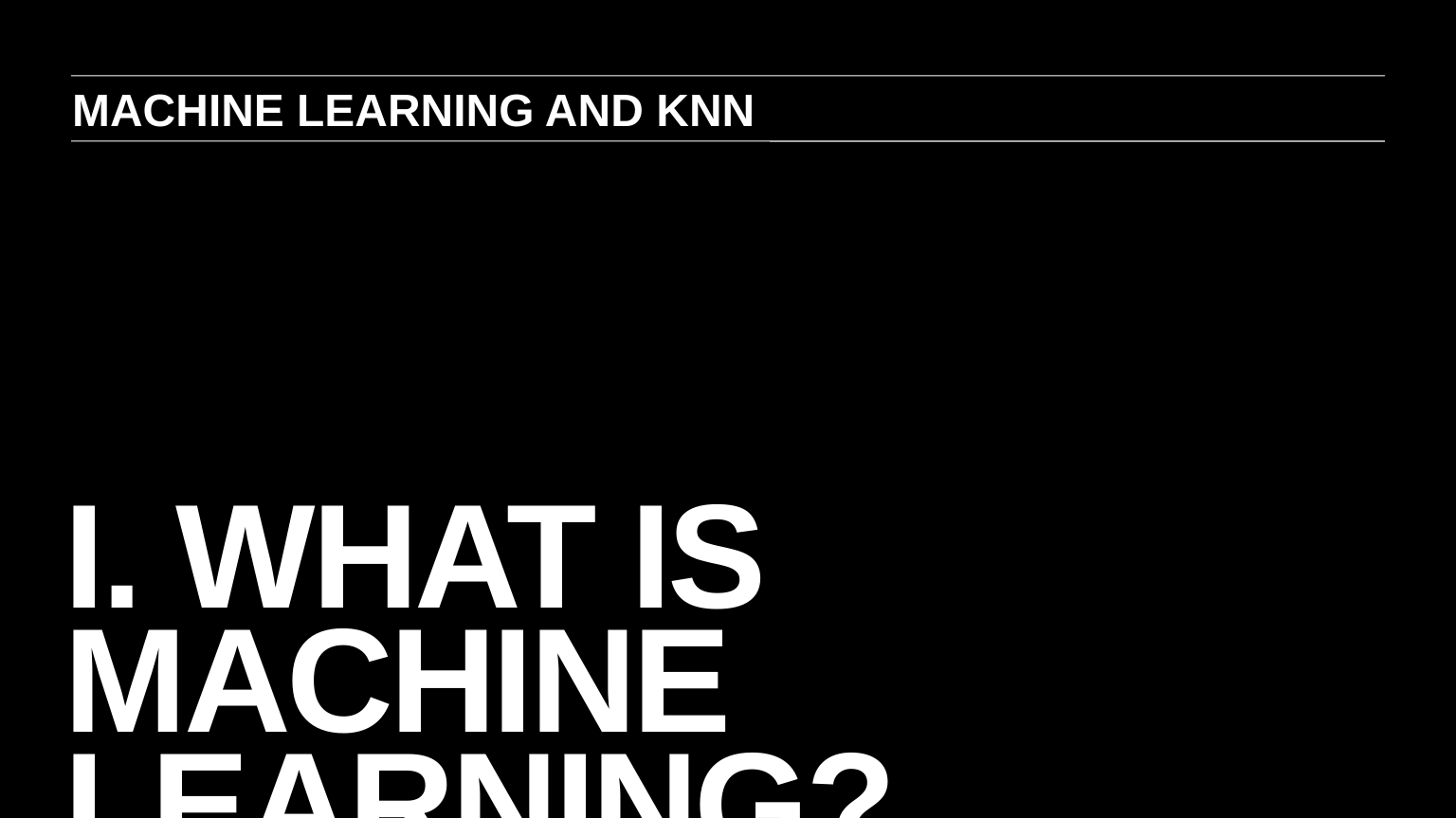

MACHINE LEARNING AND KNN
# I. What is machine learning?